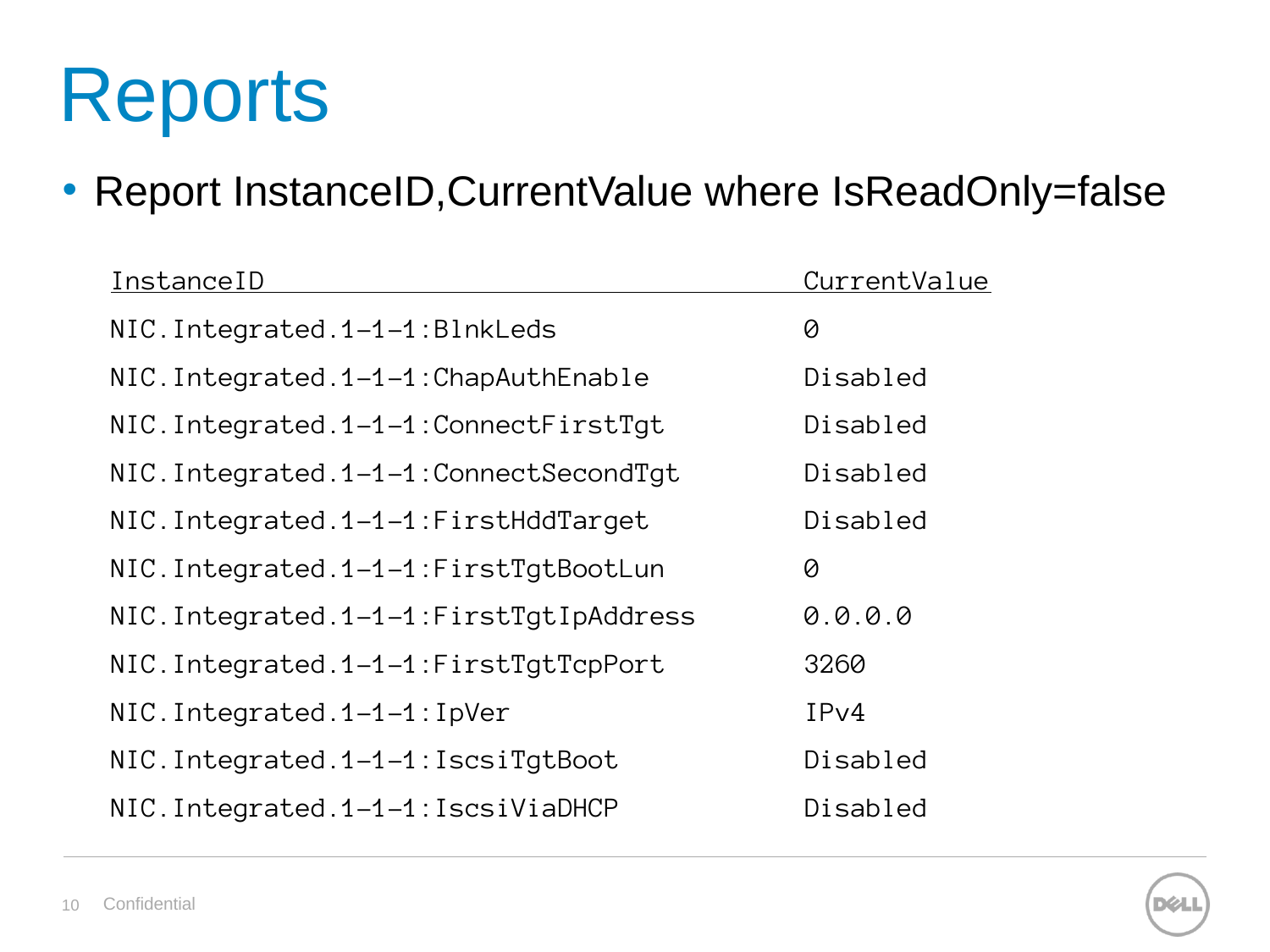

# Reports
Report InstanceID,CurrentValue where IsReadOnly=false
InstanceID                                   CurrentValue
NIC.Integrated.1-1-1:BlnkLeds                0
NIC.Integrated.1-1-1:ChapAuthEnable          Disabled
NIC.Integrated.1-1-1:ConnectFirstTgt         Disabled
NIC.Integrated.1-1-1:ConnectSecondTgt        Disabled
NIC.Integrated.1-1-1:FirstHddTarget          Disabled
NIC.Integrated.1-1-1:FirstTgtBootLun         0
NIC.Integrated.1-1-1:FirstTgtIpAddress       0.0.0.0
NIC.Integrated.1-1-1:FirstTgtTcpPort         3260
NIC.Integrated.1-1-1:IpVer                   IPv4
NIC.Integrated.1-1-1:IscsiTgtBoot            Disabled
NIC.Integrated.1-1-1:IscsiViaDHCP            Disabled
Confidential
10